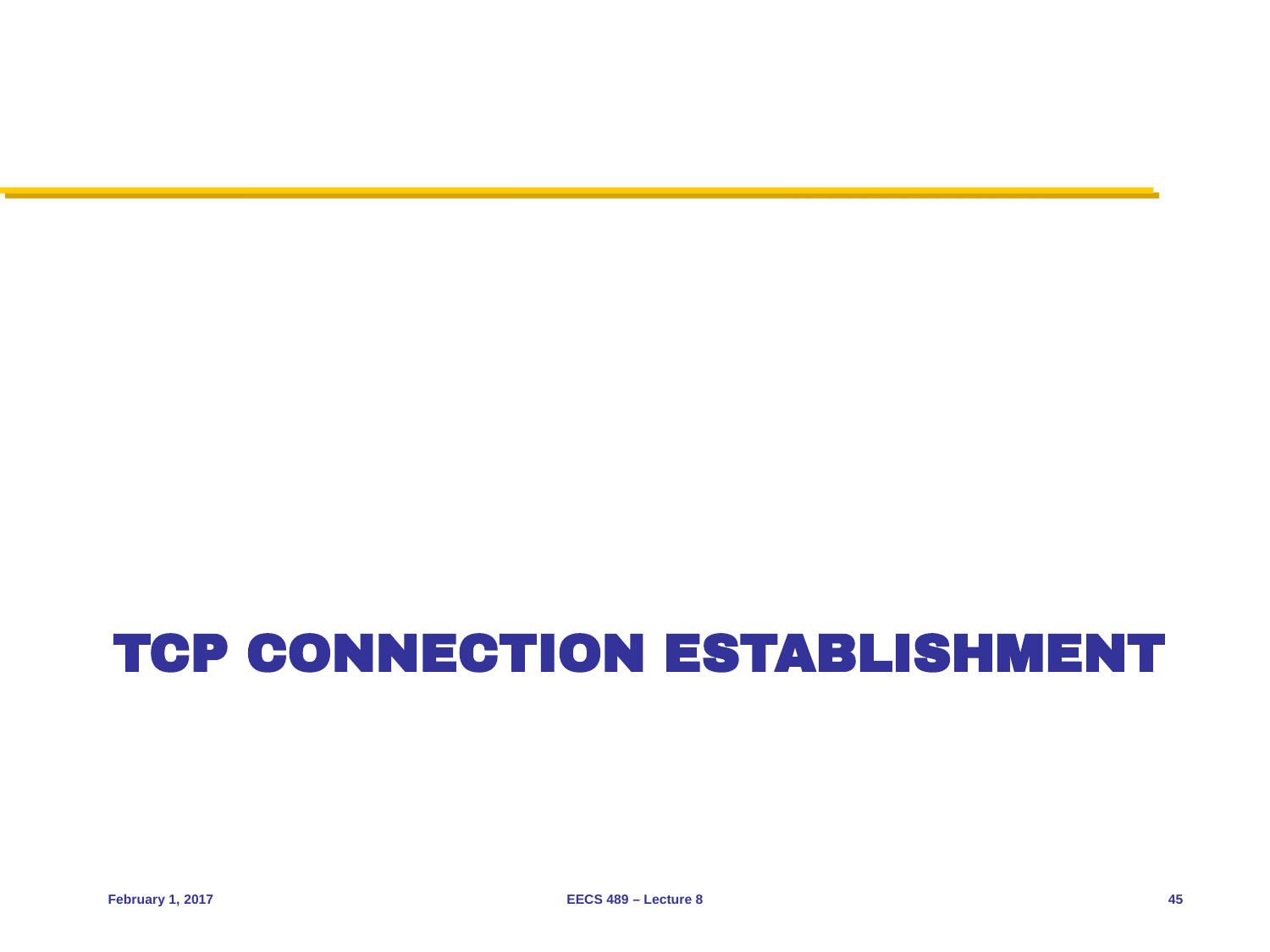

# TCP Connection Establishment
February 1, 2017
EECS 489 – Lecture 8
45